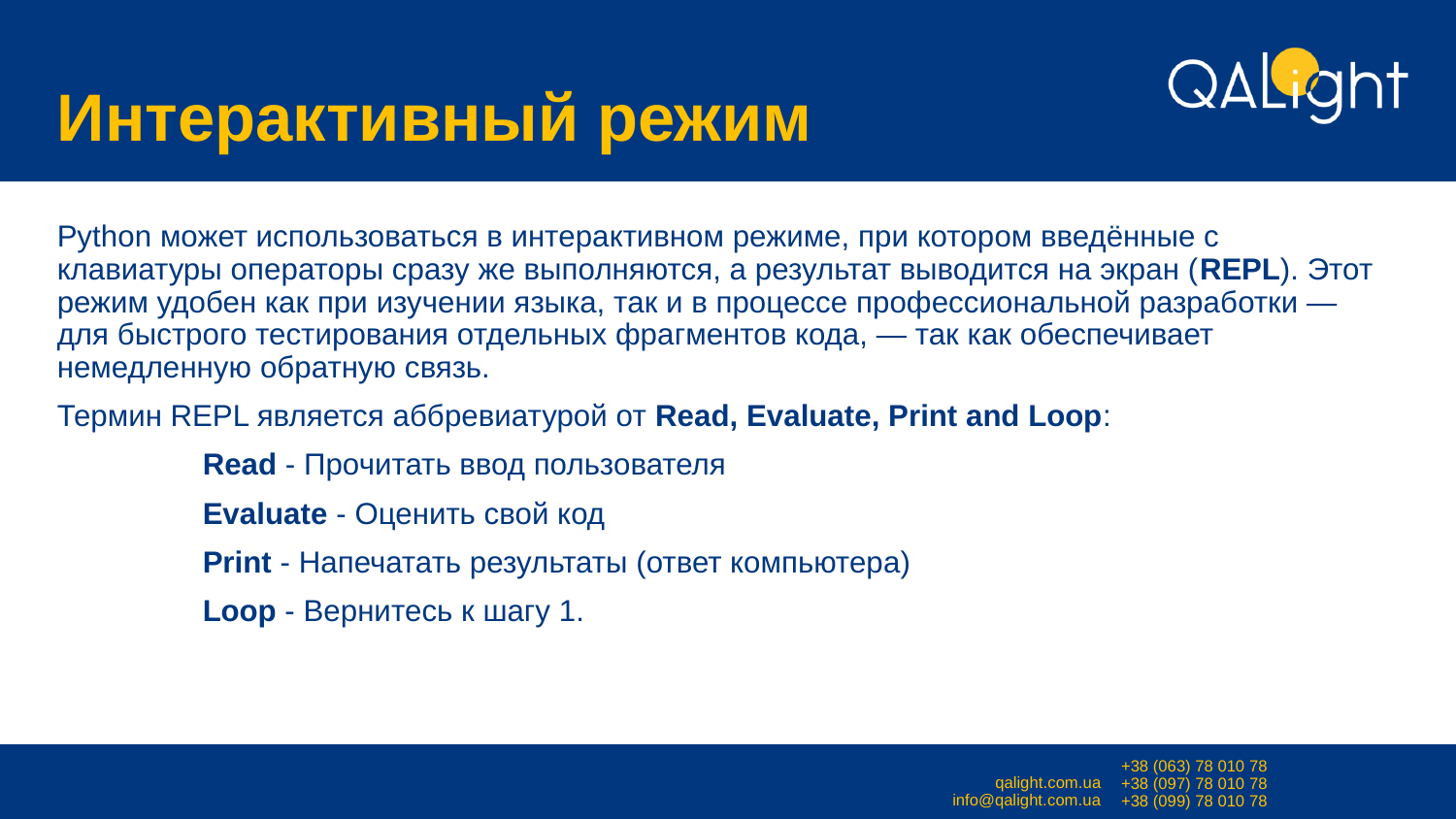

# Интерактивный режим
Python может использоваться в интерактивном режиме, при котором введённые с клавиатуры операторы сразу же выполняются, а результат выводится на экран (REPL). Этот режим удобен как при изучении языка, так и в процессе профессиональной разработки — для быстрого тестирования отдельных фрагментов кода, — так как обеспечивает немедленную обратную связь.
Термин REPL является аббревиатурой от Read, Evaluate, Print and Loop:
	Read - Прочитать ввод пользователя
	Evaluate - Оценить свой код
	Print - Напечатать результаты (ответ компьютера)
	Loop - Вернитесь к шагу 1.